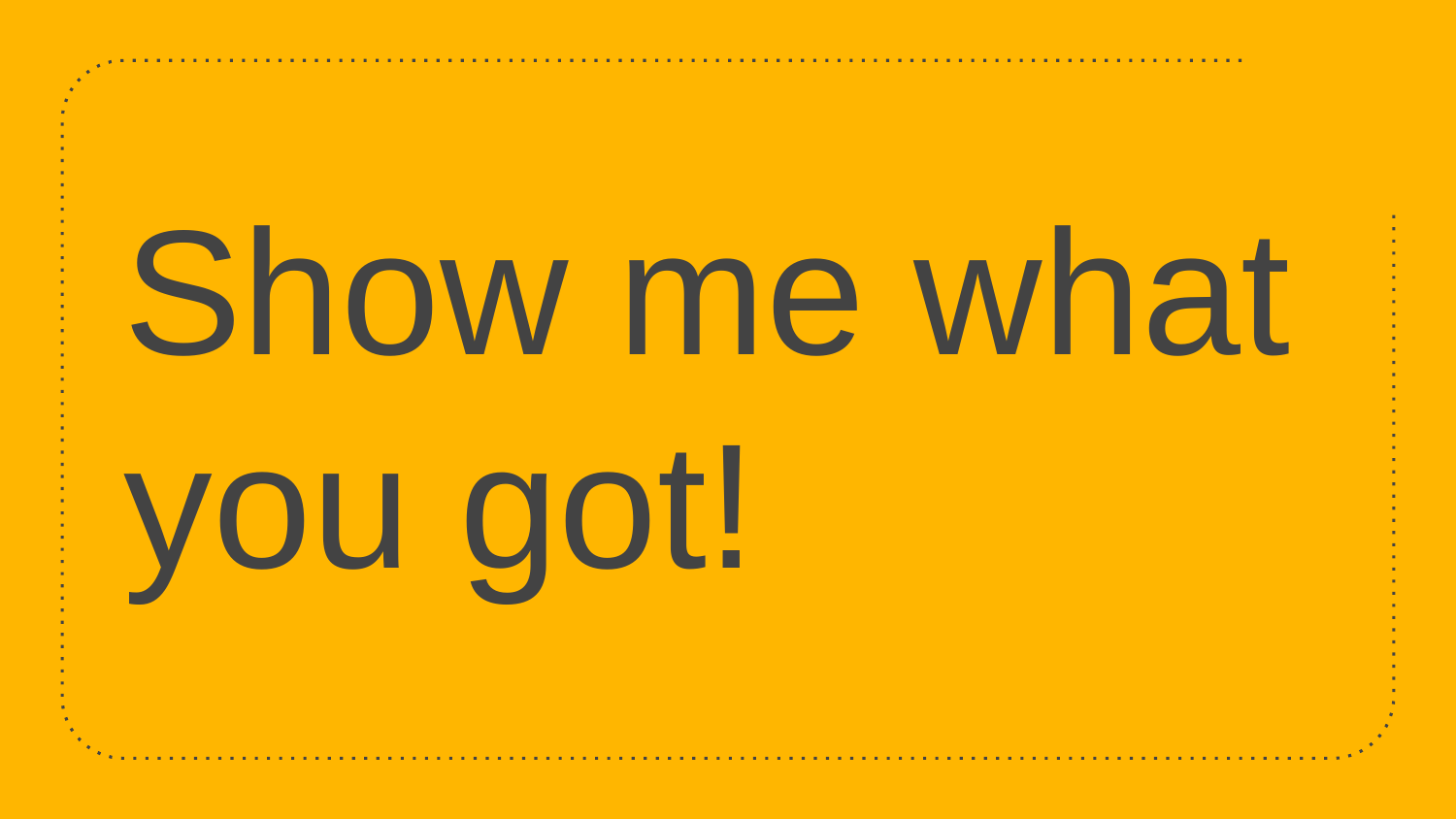

# Show me what you got!

9